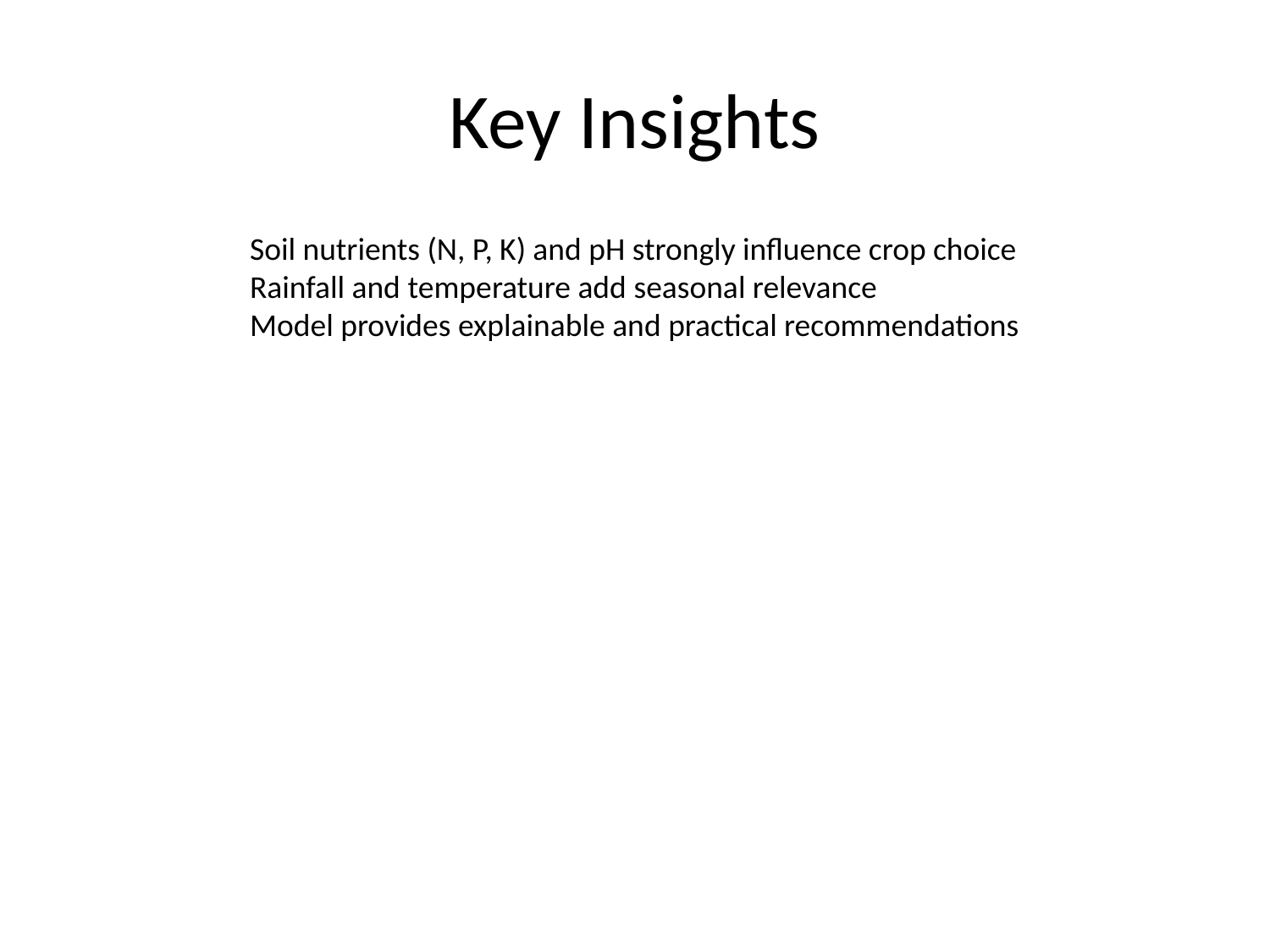

# Key Insights
Soil nutrients (N, P, K) and pH strongly influence crop choice
Rainfall and temperature add seasonal relevance
Model provides explainable and practical recommendations